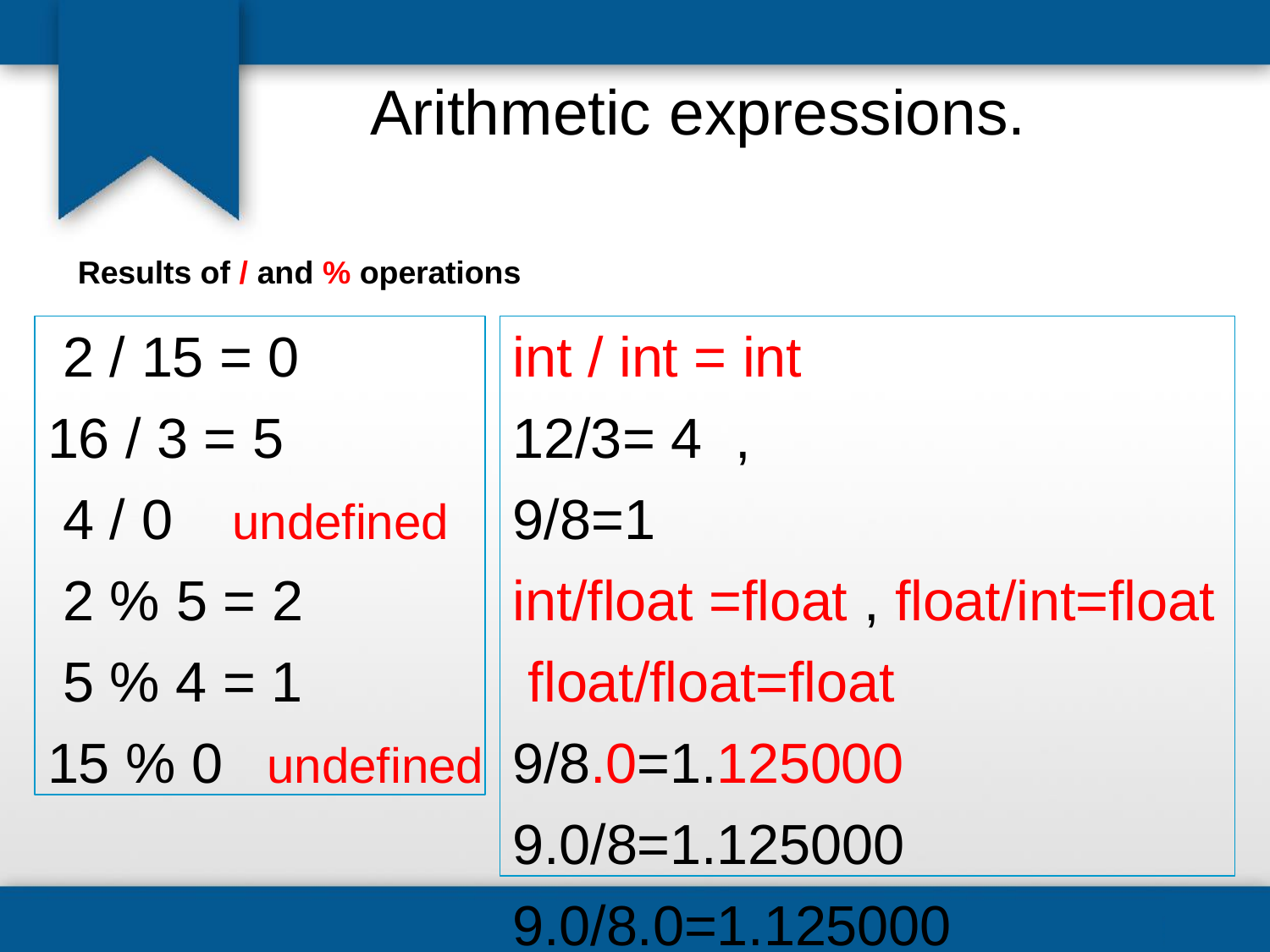

# Arithmetic expressions.
Results of / and % operations
int / int = int  12/3= 4	,	9/8=1
int/float =float , float/int=float  float/float=float  9/8.0=1.125000
9.0/8=1.125000
9.0/8.0=1.125000
2 / 15 = 0
16 / 3 = 5
4 / 0	undefined
2 % 5 = 2
5 % 4 = 1
15 % 0	undefined